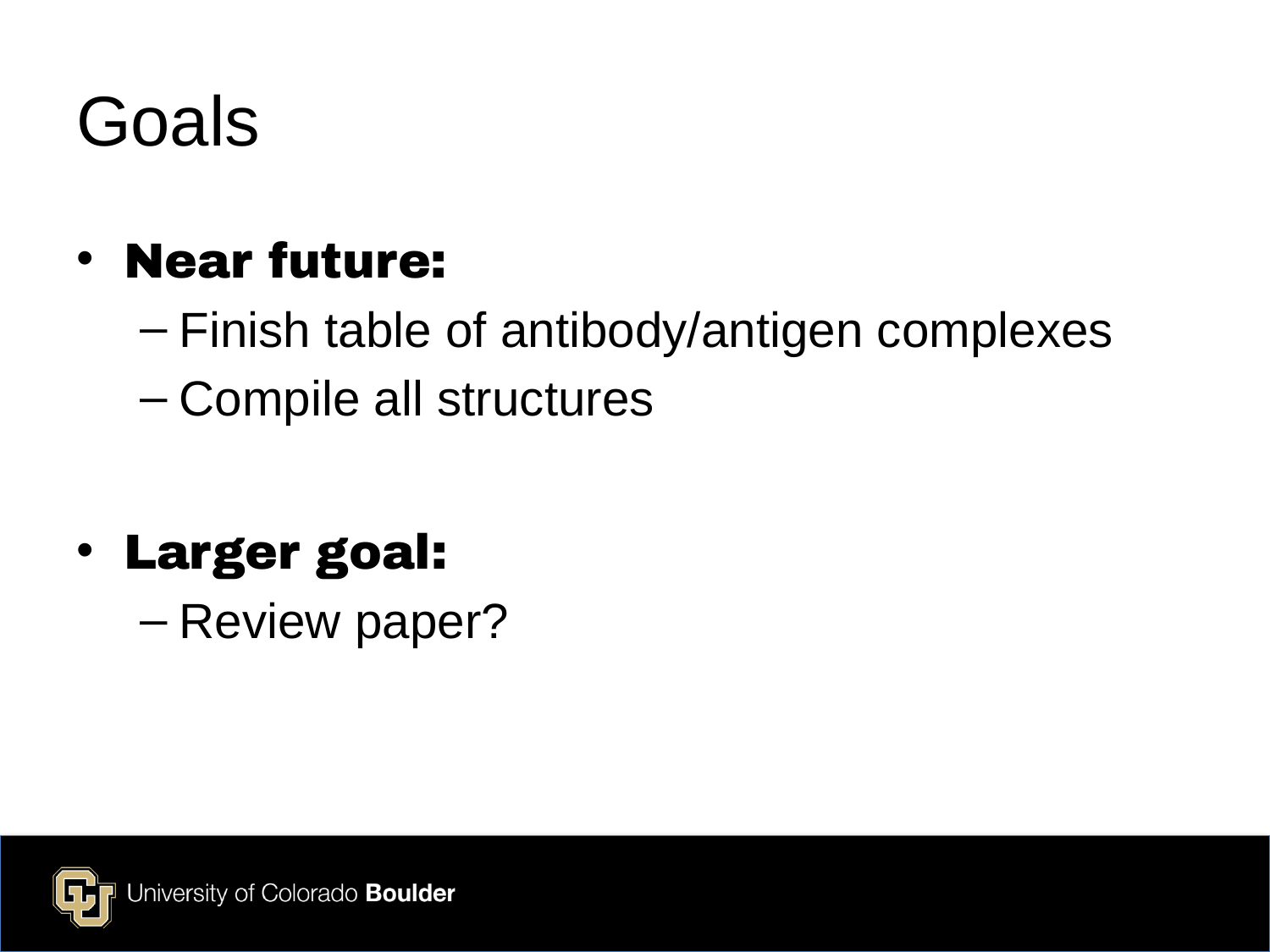

# Goals
Near future:
Finish table of antibody/antigen complexes
Compile all structures

Larger goal:
Review paper?